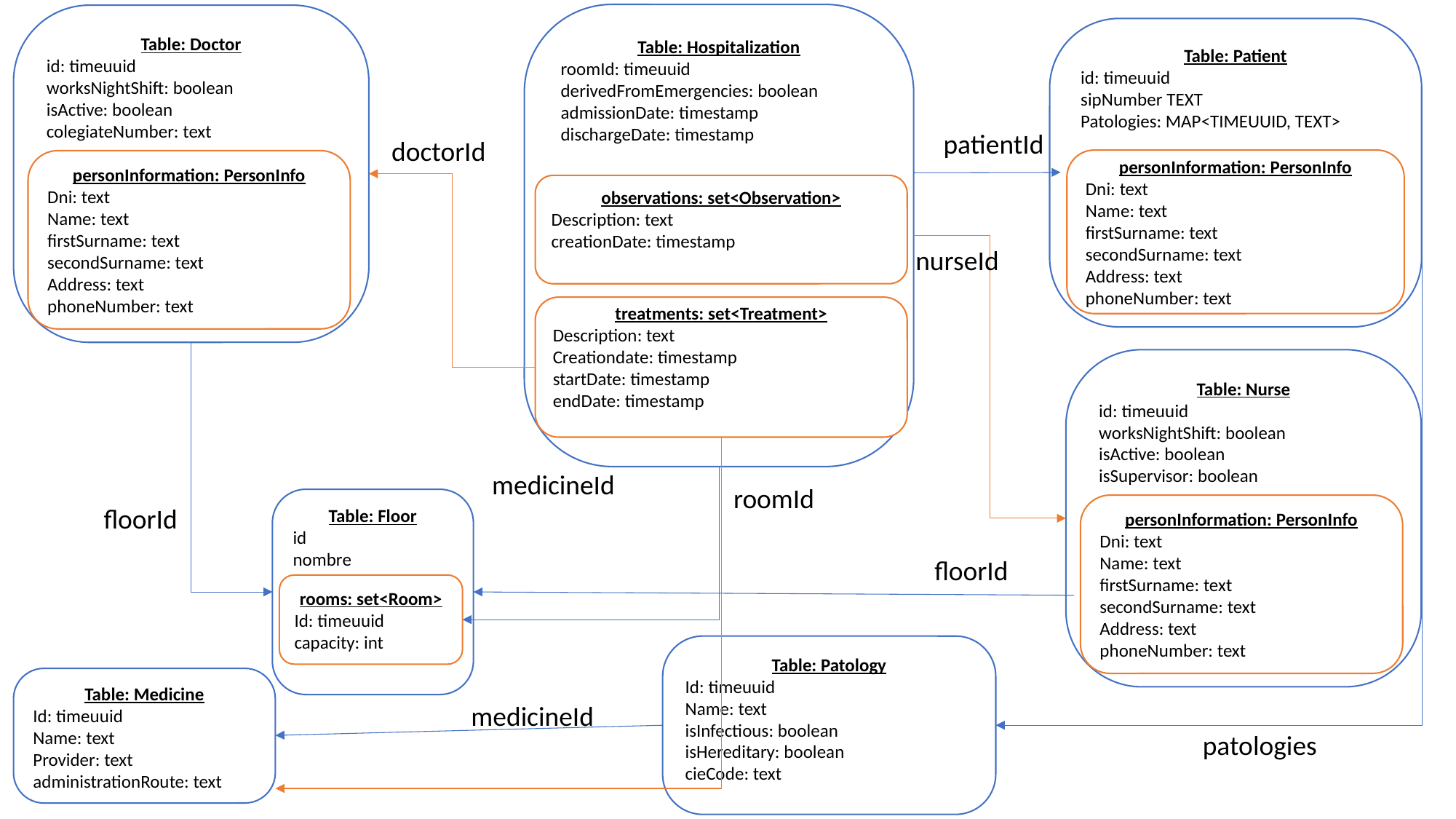

Table: Hospitalization
roomId: timeuuid
derivedFromEmergencies: boolean
admissionDate: timestamp
dischargeDate: timestamp
observations: set<Observation>
Description: text
creationDate: timestamp

treatments: set<Treatment>
Description: text
Creationdate: timestamp
startDate: timestamp
endDate: timestamp

Table: Doctor
id: timeuuid
worksNightShift: boolean
isActive: boolean
colegiateNumber: text

personInformation: PersonInfo
Dni: text
Name: text
firstSurname: text
secondSurname: text
Address: text
phoneNumber: text
Table: Patient
id: timeuuid
sipNumber TEXT
Patologies: MAP<TIMEUUID, TEXT>
personInformation: PersonInfo
Dni: text
Name: text
firstSurname: text
secondSurname: text
Address: text
phoneNumber: text
patientId
doctorId
nurseId
floorId
Table: Nurse
id: timeuuid
worksNightShift: boolean
isActive: boolean
isSupervisor: boolean

personInformation: PersonInfo
Dni: text
Name: text
firstSurname: text
secondSurname: text
Address: text
phoneNumber: text
medicineId
roomId
Table: Floor
id
nombre
rooms: set<Room>
Id: timeuuid
capacity: int
floorId
Table: Patology
Id: timeuuid
Name: text
isInfectious: boolean
isHereditary: boolean
cieCode: text

Table: Medicine
Id: timeuuid
Name: text
Provider: text
administrationRoute: text

medicineId
patologies